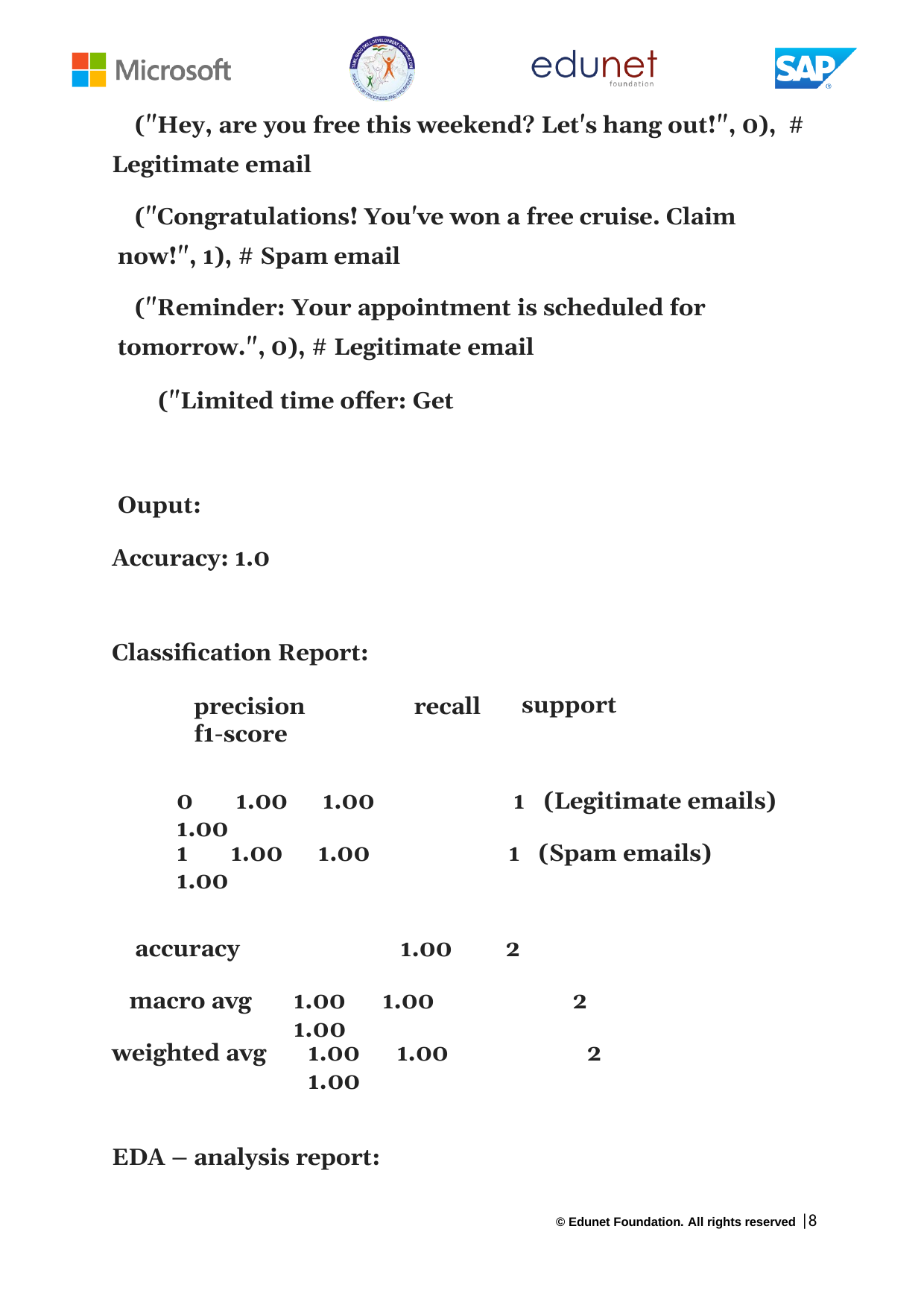

("Hey, are you free this weekend? Let's hang out!", 0), #
Legitimate email
("Congratulations! You've won a free cruise. Claim  now!", 1), # Spam email
("Reminder: Your appointment is scheduled for  tomorrow.", 0), # Legitimate email

("Limited time offer: Get
Ouput:

Accuracy: 1.0
Classification Report:

precision	recall f1-score
support
0	1.00	1.00	1.00
1	(Legitimate emails)
1	1.00	1.00	1.00
1	(Spam emails)
accuracy
1.00
2
macro avg
1.00	1.00	1.00
2
weighted avg
1.00	1.00	1.00
2
EDA – analysis report:
© Edunet Foundation. All rights reserved |8